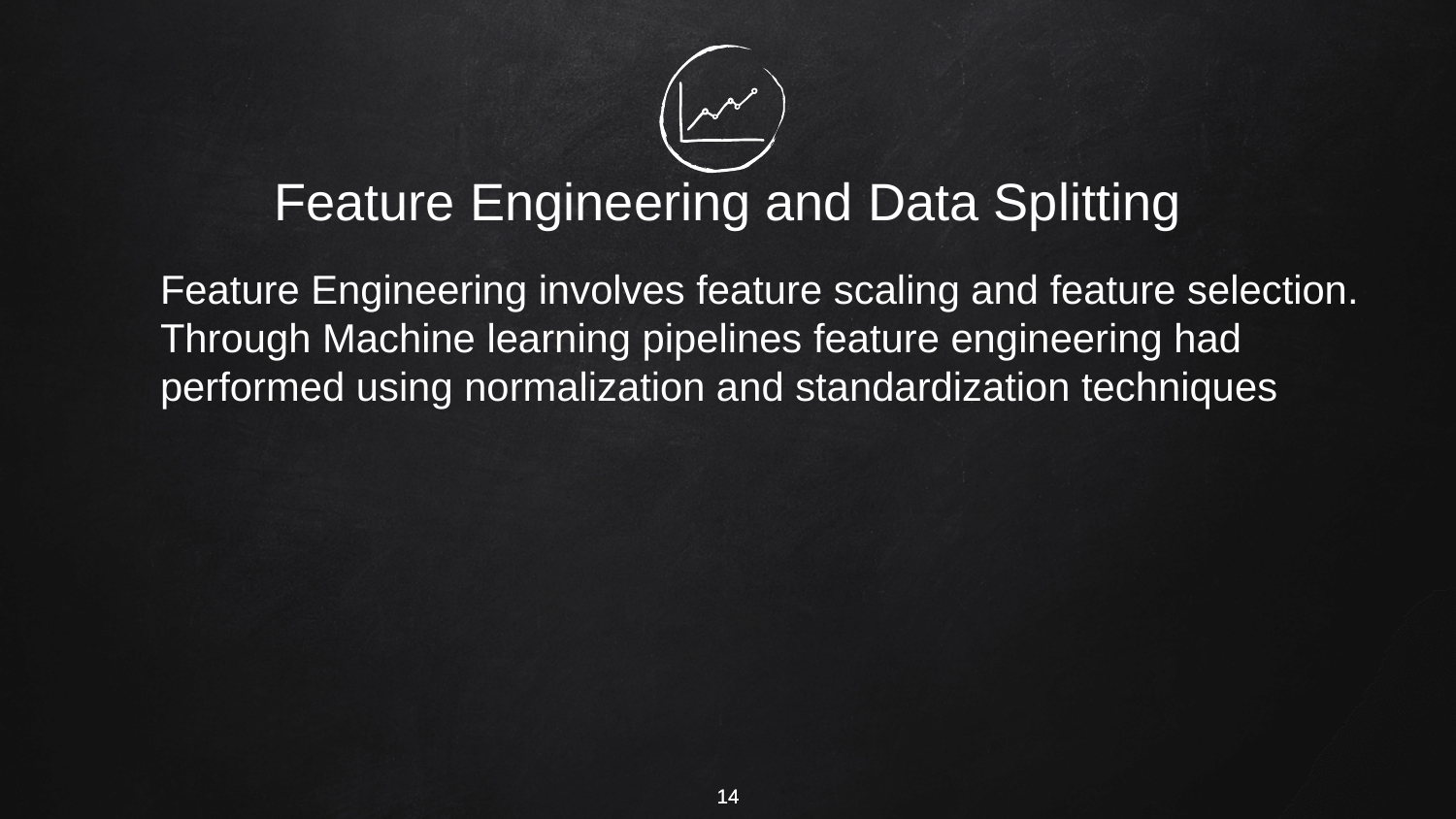

# Feature Engineering and Data Splitting
	Feature Engineering involves feature scaling and feature selection. Through Machine learning pipelines feature engineering had performed using normalization and standardization techniques
14
14